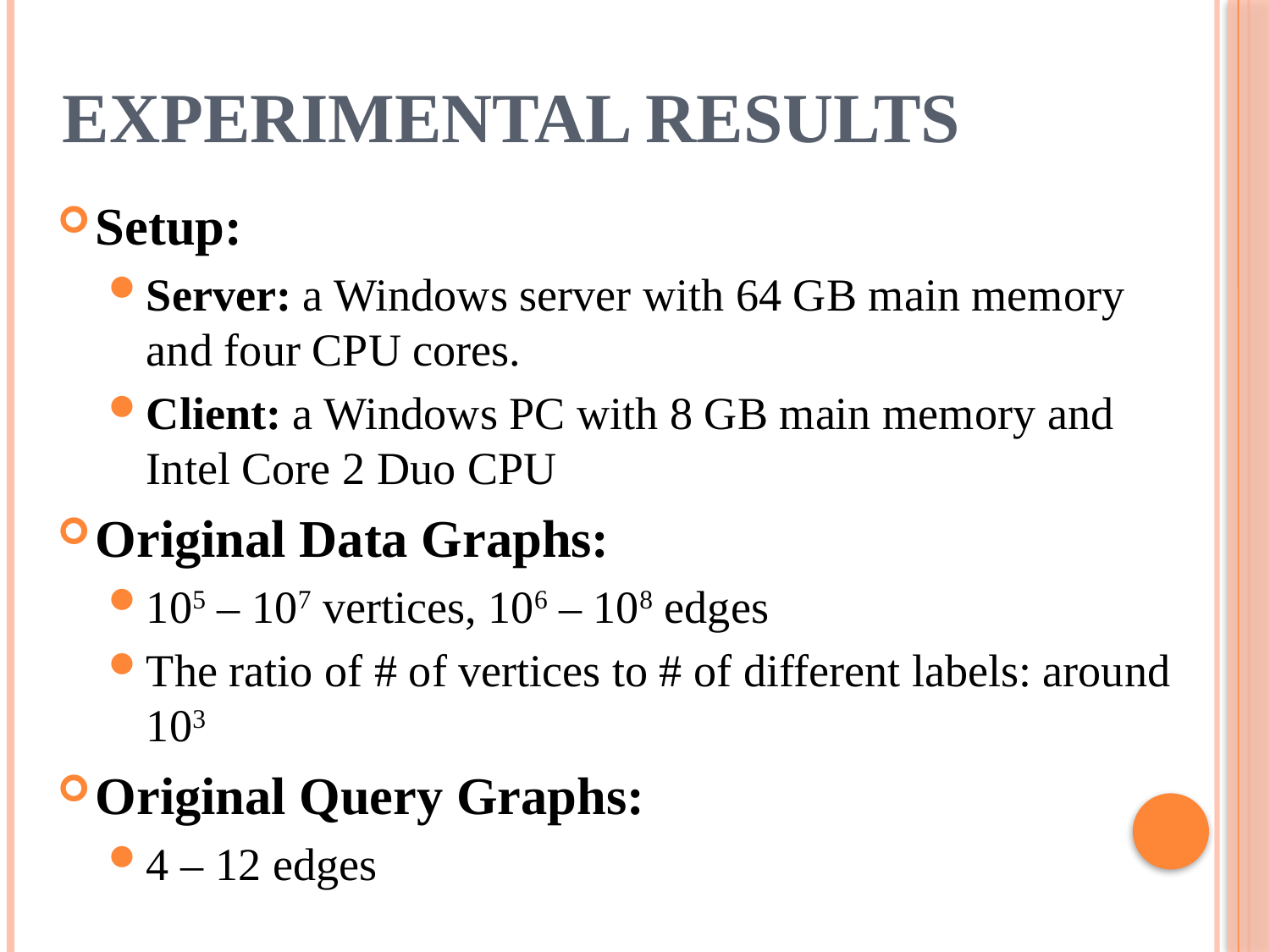

Experimental Results
Setup:
Server: a Windows server with 64 GB main memory and four CPU cores.
Client: a Windows PC with 8 GB main memory and Intel Core 2 Duo CPU
Original Data Graphs:
105 – 107 vertices, 106 – 108 edges
The ratio of # of vertices to # of different labels: around 103
Original Query Graphs:
4 – 12 edges